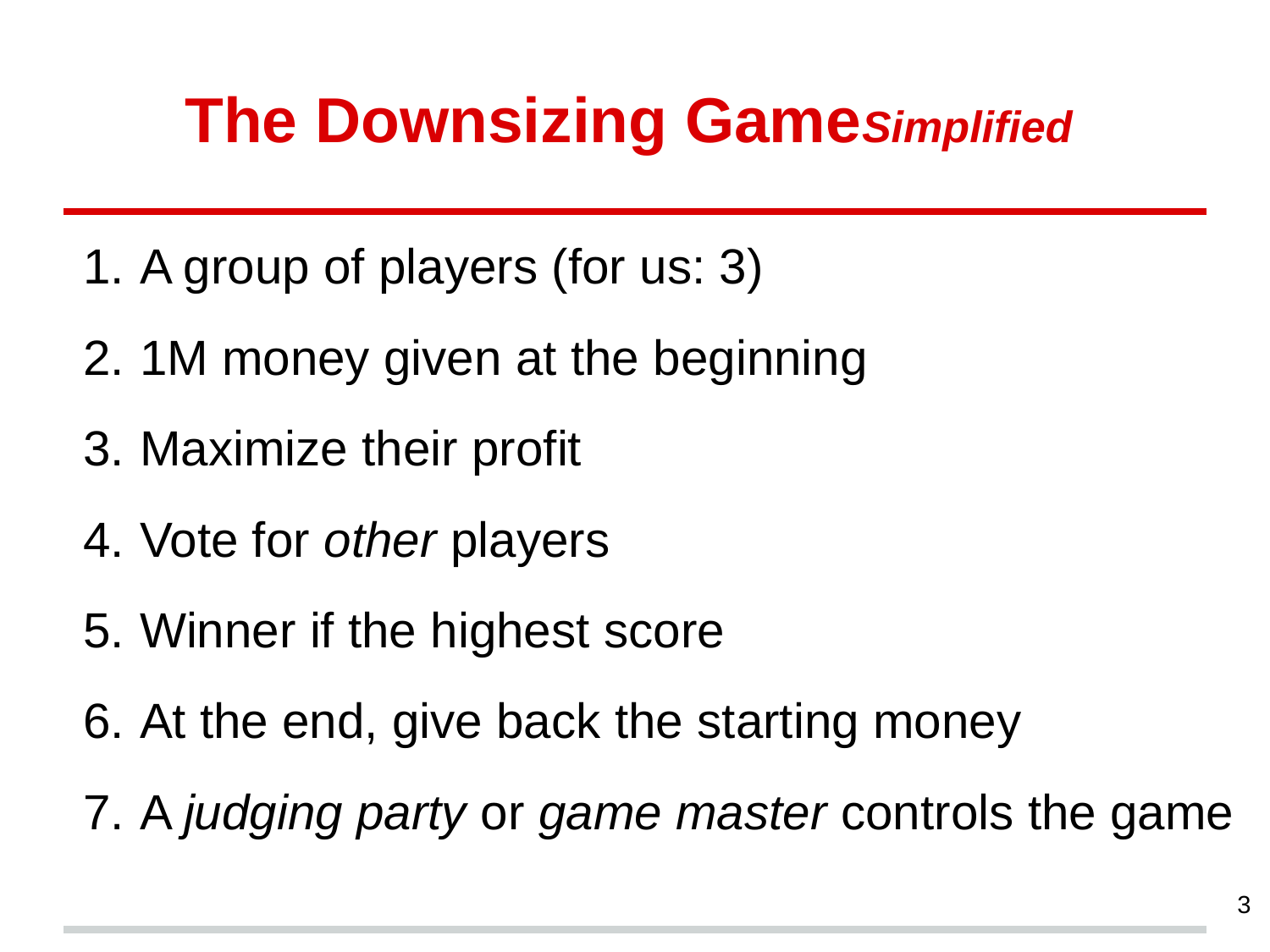

# The Downsizing GameSimplified
A group of players (for us: 3)
1M money given at the beginning
Maximize their profit
Vote for other players
Winner if the highest score
At the end, give back the starting money
A judging party or game master controls the game
3